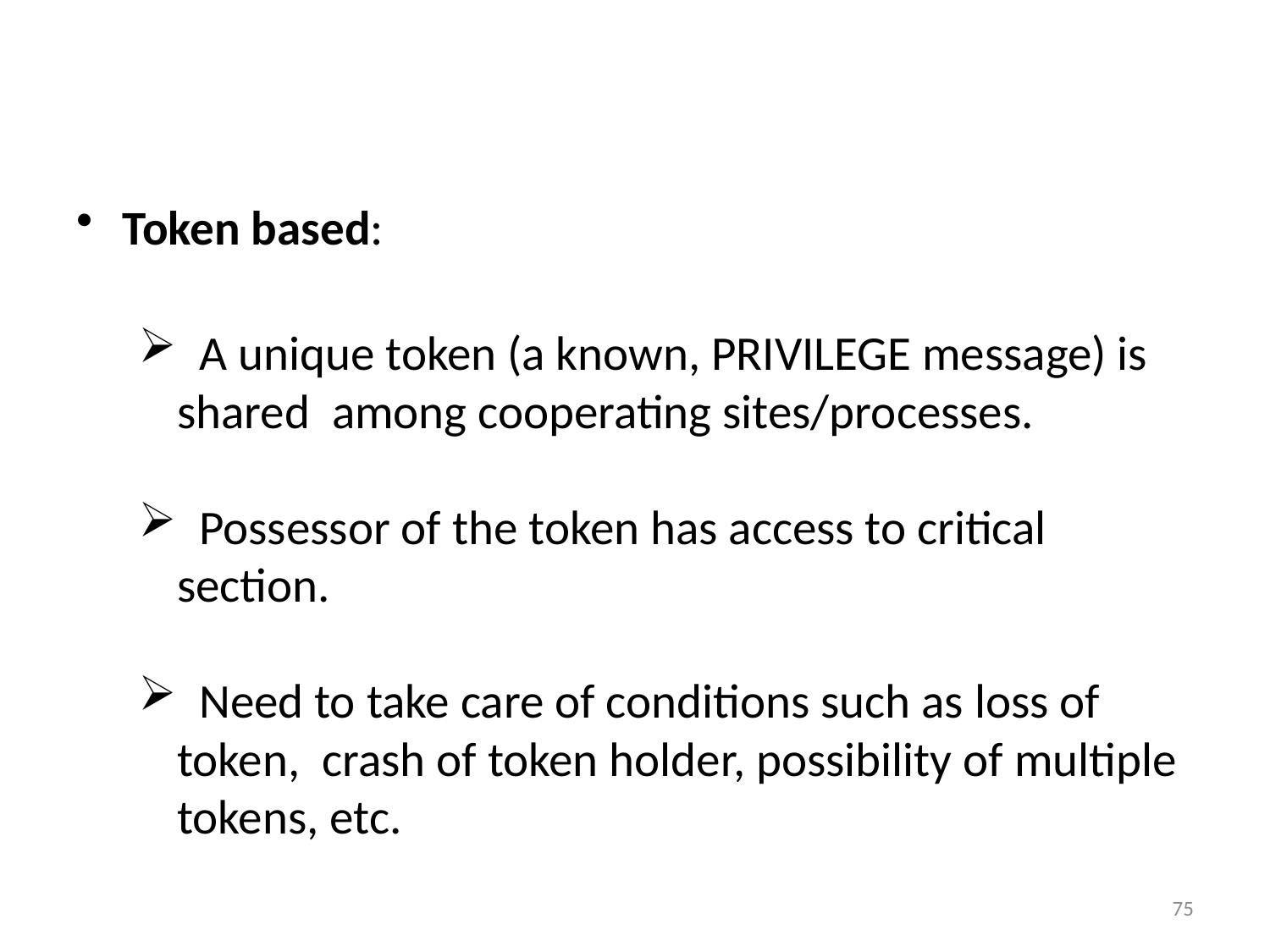

Token based:

  A unique token (a known, PRIVILEGE message) is shared  among cooperating sites/processes.

  Possessor of the token has access to critical section.

  Need to take care of conditions such as loss of token,  crash of token holder, possibility of multiple tokens, etc.
75